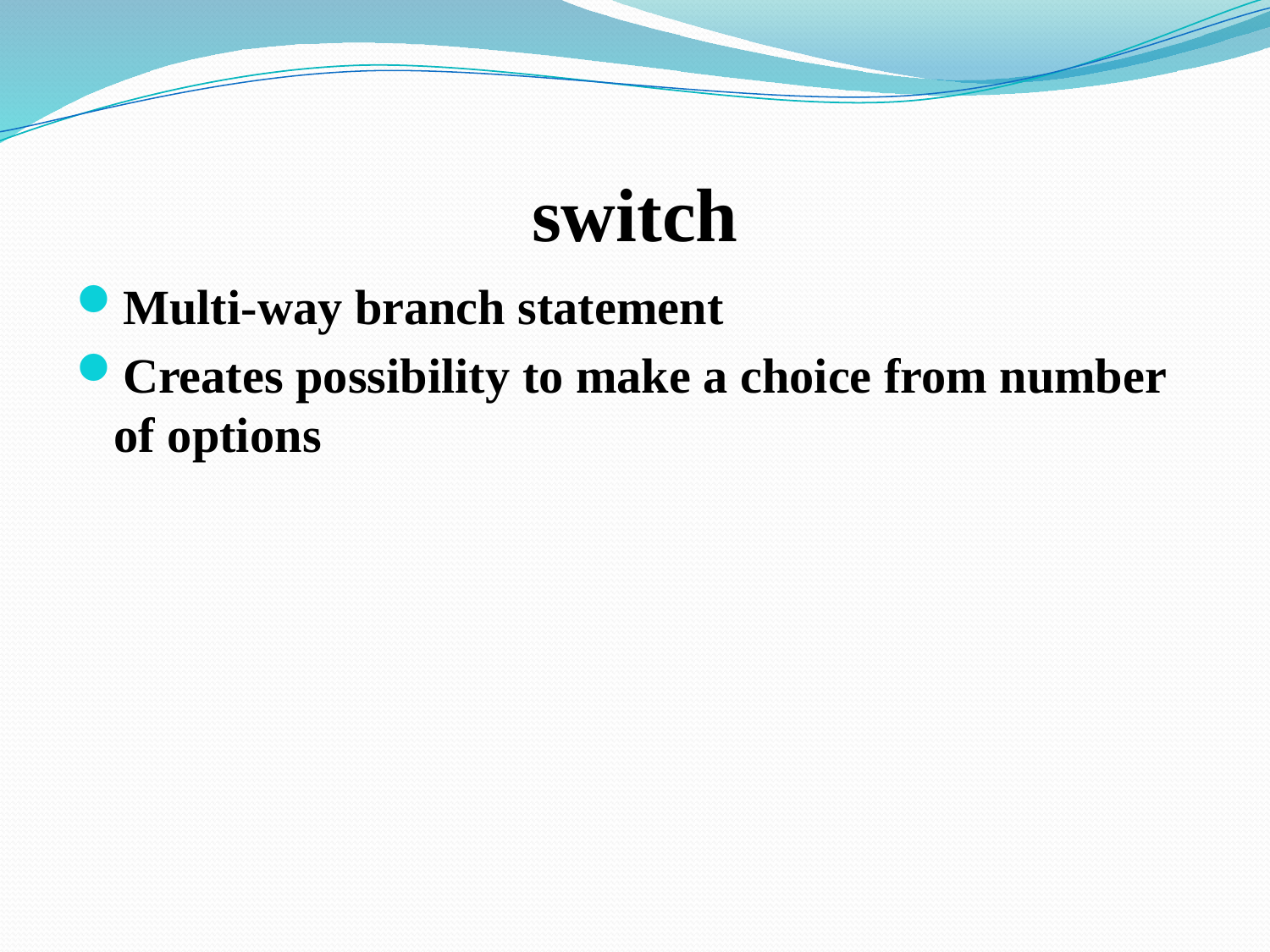

# switch
Multi-way branch statement
Creates possibility to make a choice from number of options